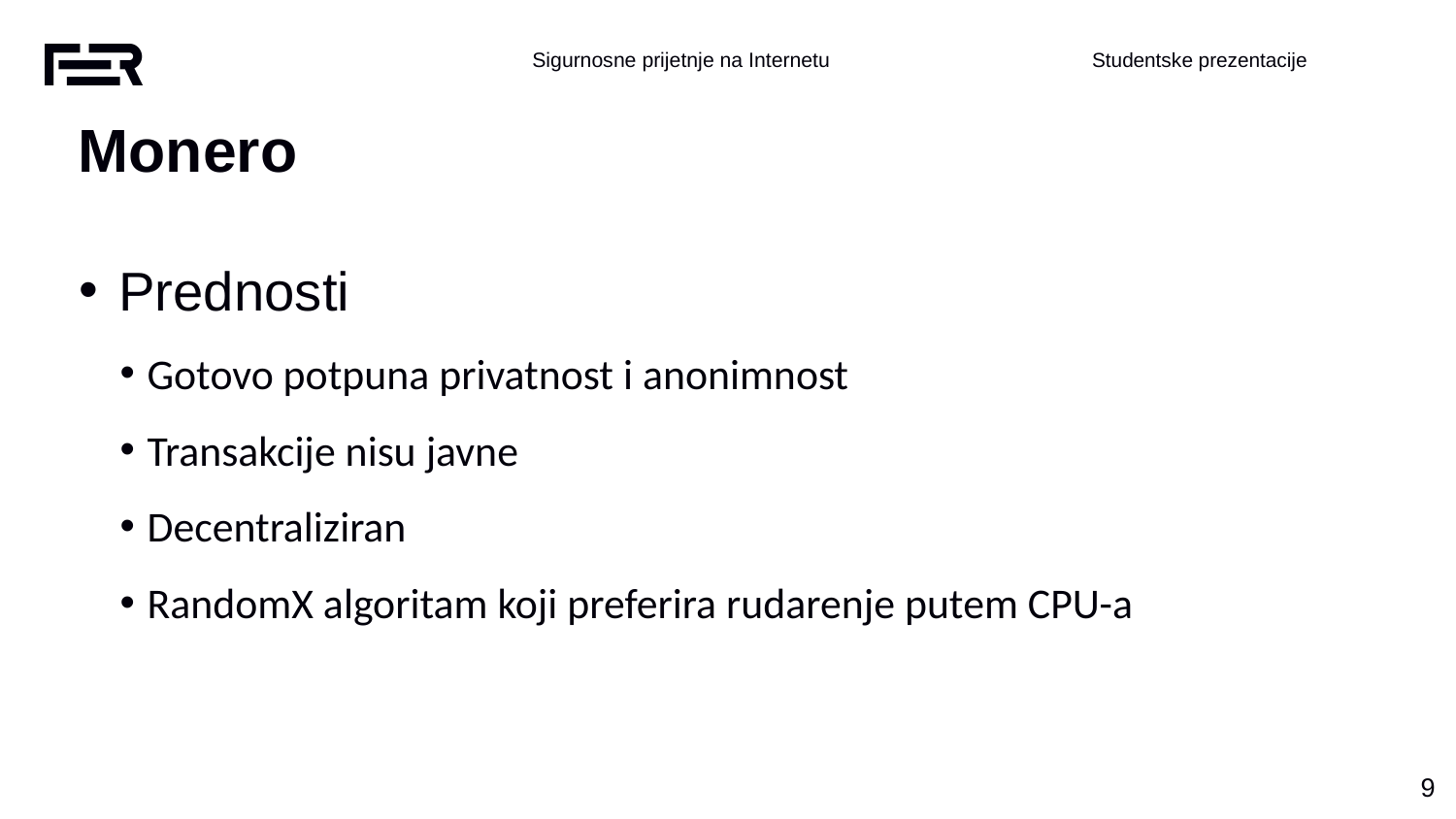

Monero
Prednosti
Gotovo potpuna privatnost i anonimnost
Transakcije nisu javne
Decentraliziran
RandomX algoritam koji preferira rudarenje putem CPU-a
9